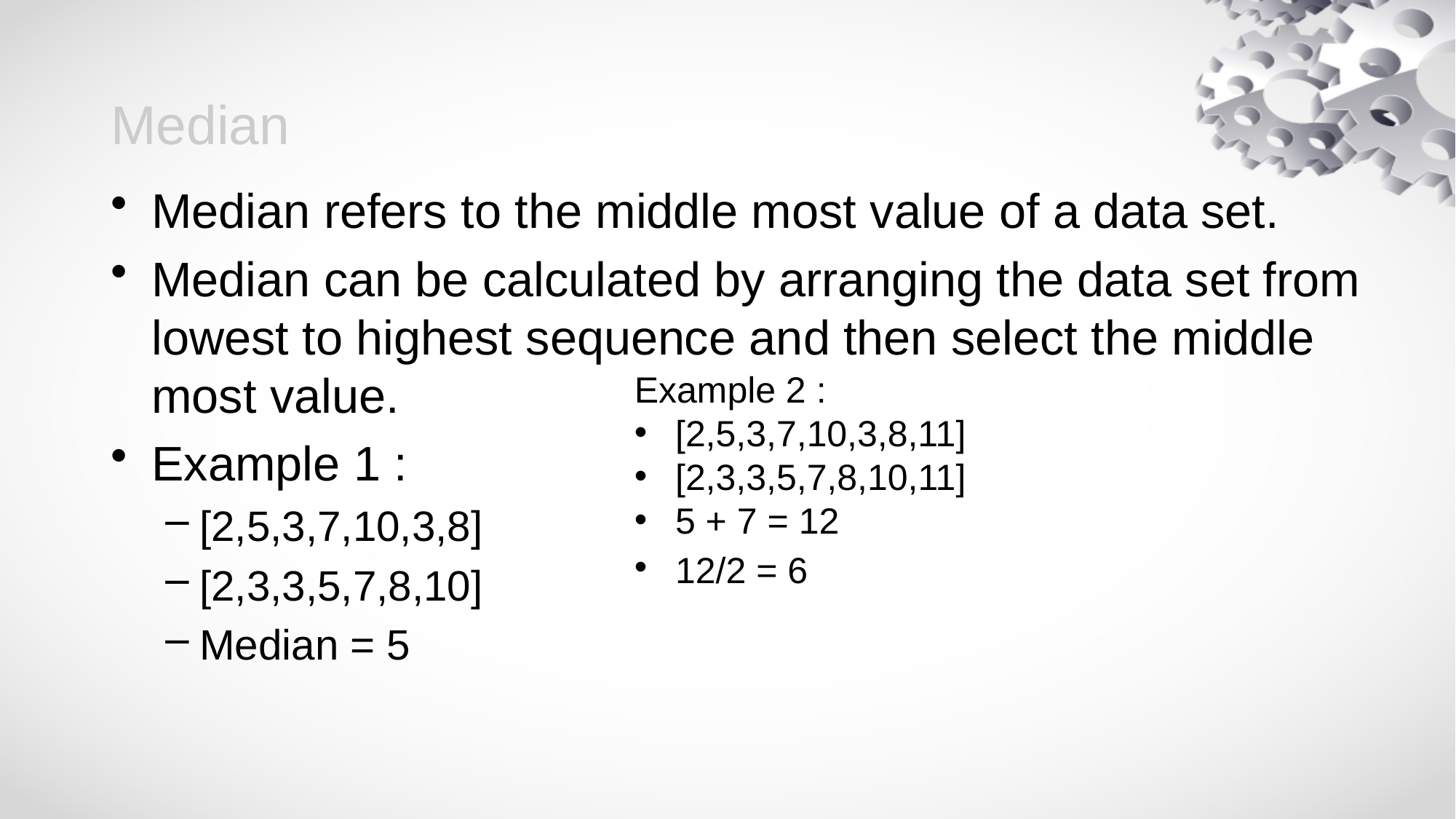

# Median
Median refers to the middle most value of a data set.
Median can be calculated by arranging the data set from lowest to highest sequence and then select the middle most value.
Example 1 :
[2,5,3,7,10,3,8]
[2,3,3,5,7,8,10]
Median = 5

Example 2 :
[2,5,3,7,10,3,8,11]
[2,3,3,5,7,8,10,11]
5 + 7 = 12
12/2 = 6